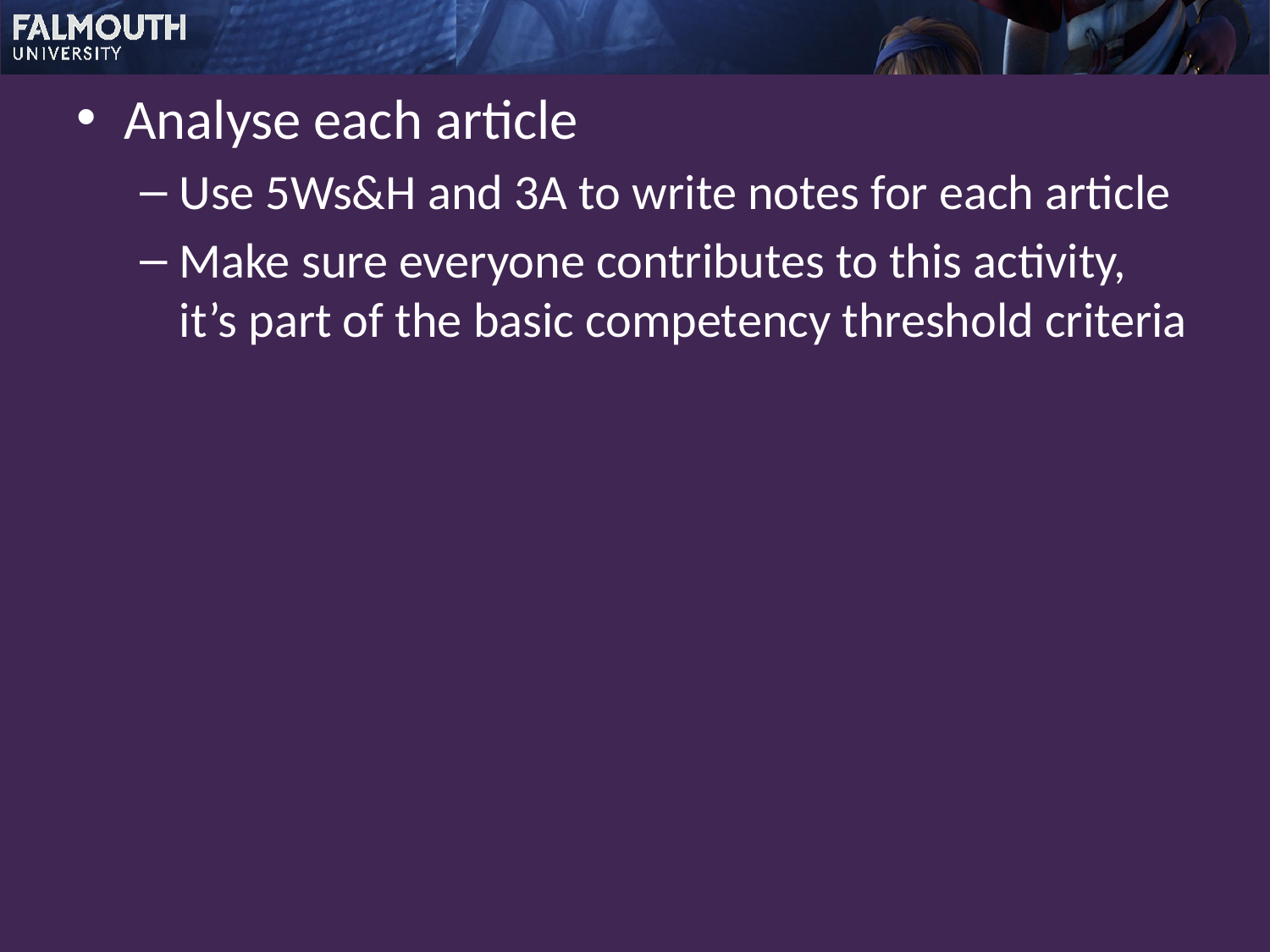

Analyse each article
Use 5Ws&H and 3A to write notes for each article
Make sure everyone contributes to this activity, it’s part of the basic competency threshold criteria